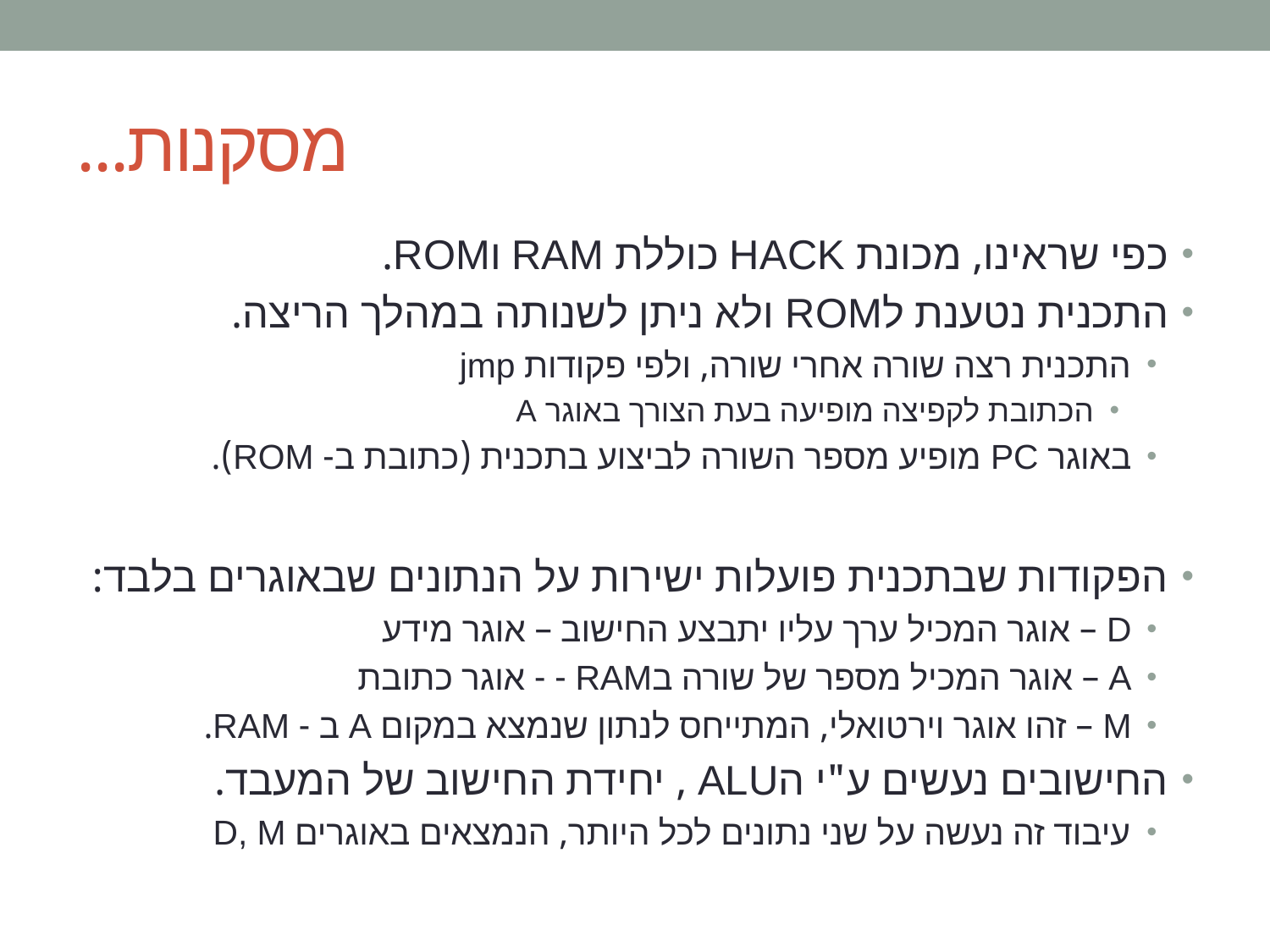

# מסקנות...
כפי שראינו, מכונת HACK כוללת RAM וROM.
התכנית נטענת לROM ולא ניתן לשנותה במהלך הריצה.
התכנית רצה שורה אחרי שורה, ולפי פקודות jmp
הכתובת לקפיצה מופיעה בעת הצורך באוגר A
באוגר PC מופיע מספר השורה לביצוע בתכנית (כתובת ב- ROM).

הפקודות שבתכנית פועלות ישירות על הנתונים שבאוגרים בלבד:
D – אוגר המכיל ערך עליו יתבצע החישוב – אוגר מידע
A – אוגר המכיל מספר של שורה בRAM - - אוגר כתובת
M – זהו אוגר וירטואלי, המתייחס לנתון שנמצא במקום A ב - RAM.
החישובים נעשים ע"י הALU , יחידת החישוב של המעבד.
עיבוד זה נעשה על שני נתונים לכל היותר, הנמצאים באוגרים D, M